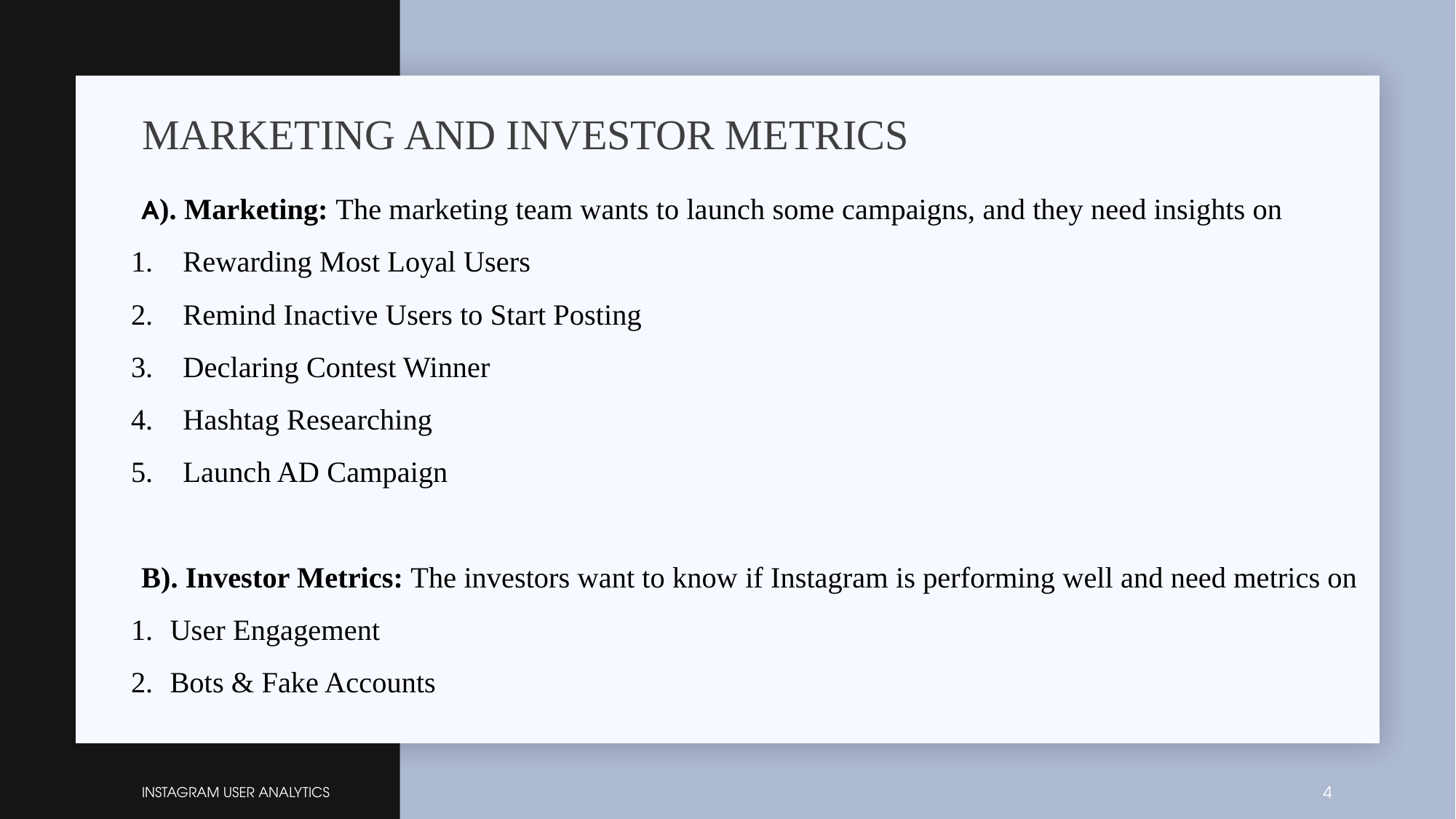

# MARKETING AND INVESTOR METRICS
A). Marketing: The marketing team wants to launch some campaigns, and they need insights on
Rewarding Most Loyal Users
Remind Inactive Users to Start Posting
Declaring Contest Winner
Hashtag Researching
Launch AD Campaign

B). Investor Metrics: The investors want to know if Instagram is performing well and need metrics on
User Engagement
Bots & Fake Accounts
INSTAGRAM USER ANALYTICS
4